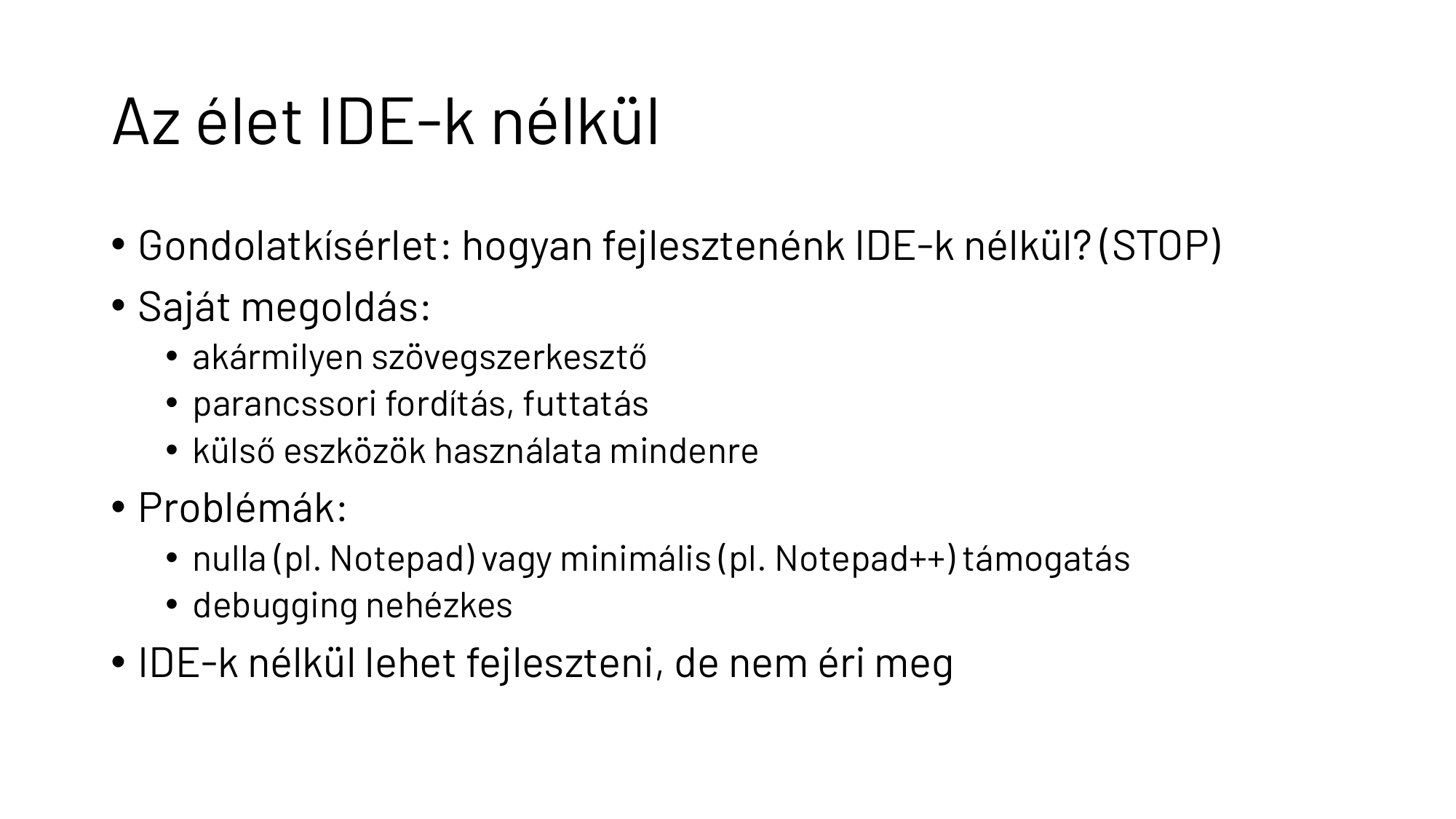

# Az élet IDE-k nélkül
Gondolatkísérlet: hogyan fejlesztenénk IDE-k nélkül? (STOP)
Saját megoldás:
akármilyen szövegszerkesztő
parancssori fordítás, futtatás
külső eszközök használata mindenre
Problémák:
nulla (pl. Notepad) vagy minimális (pl. Notepad++) támogatás
debugging nehézkes
IDE-k nélkül lehet fejleszteni, de nem éri meg